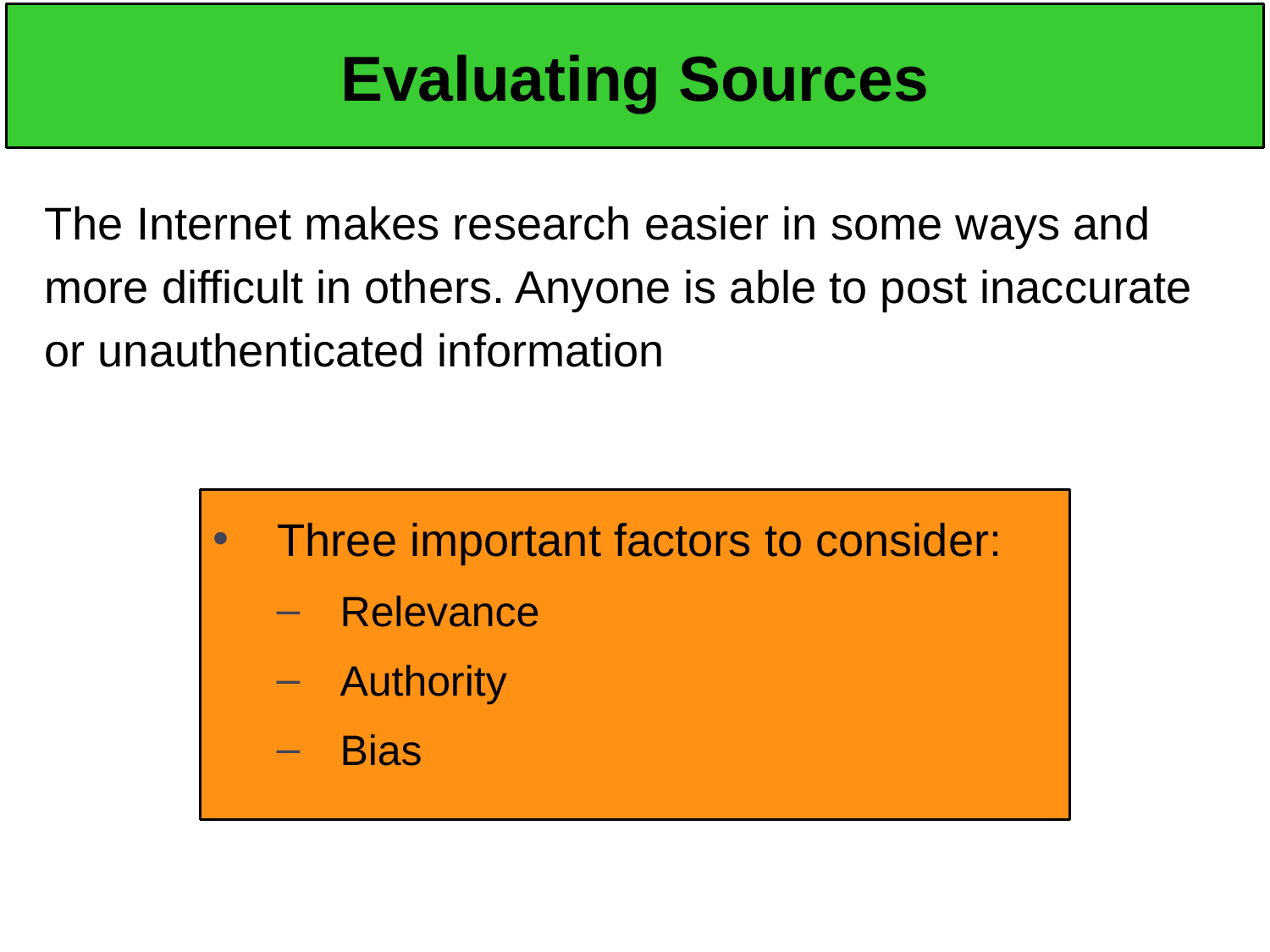

# Evaluating Sources
The Internet makes research easier in some ways and more difficult in others. Anyone is able to post inaccurate or unauthenticated information

Three important factors to consider:
Relevance
Authority
Bias